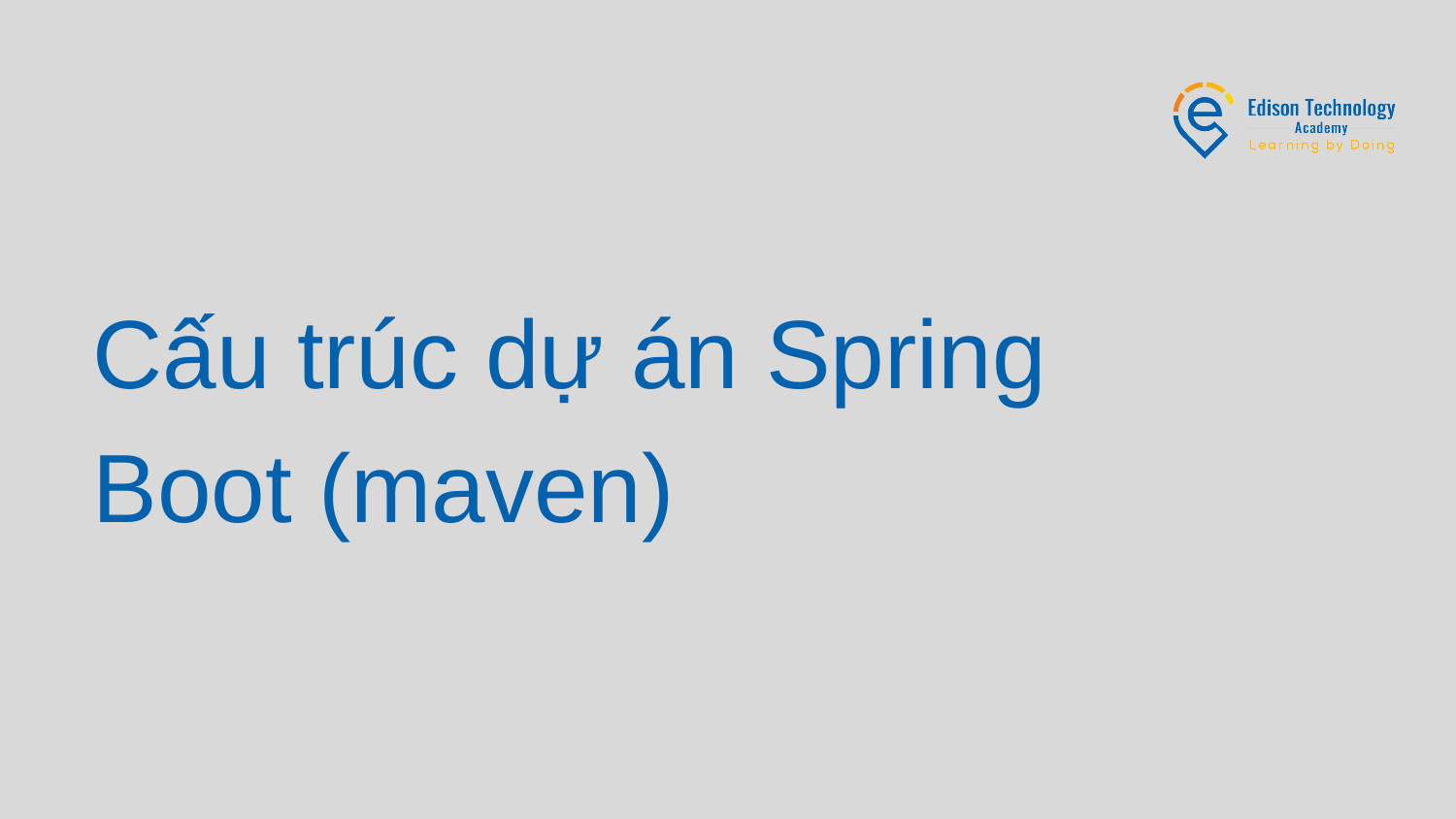

# Cấu trúc dự án Spring Boot (maven)